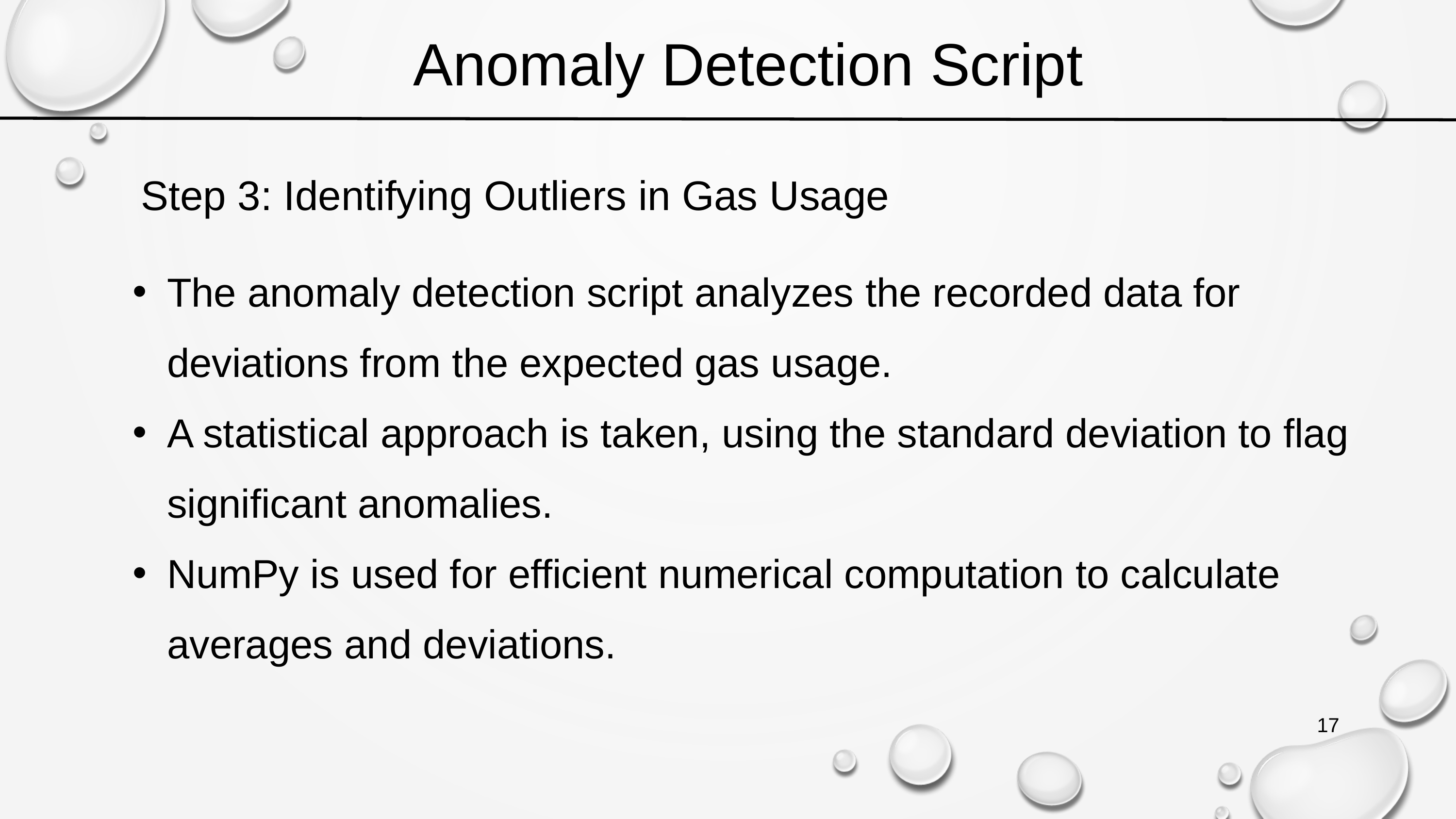

Anomaly Detection Script

Step 3: Identifying Outliers in Gas Usage
The anomaly detection script analyzes the recorded data for deviations from the expected gas usage.
A statistical approach is taken, using the standard deviation to flag significant anomalies.
NumPy is used for efficient numerical computation to calculate averages and deviations.
17